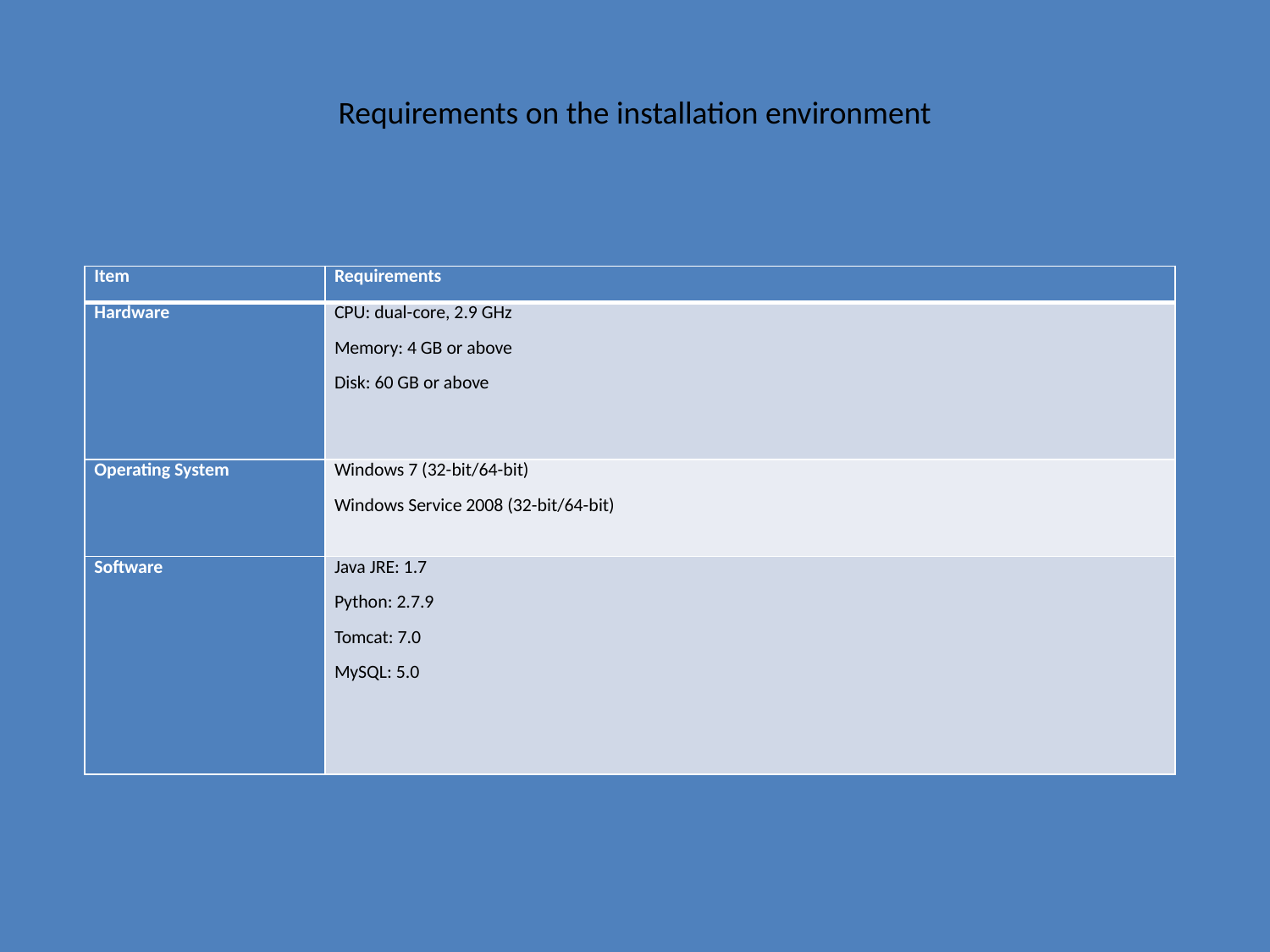

# Requirements on the installation environment
| Item | Requirements |
| --- | --- |
| Hardware | CPU: dual-core, 2.9 GHz Memory: 4 GB or above Disk: 60 GB or above |
| Operating System | Windows 7 (32-bit/64-bit) Windows Service 2008 (32-bit/64-bit) |
| Software | Java JRE: 1.7 Python: 2.7.9 Tomcat: 7.0 MySQL: 5.0 |